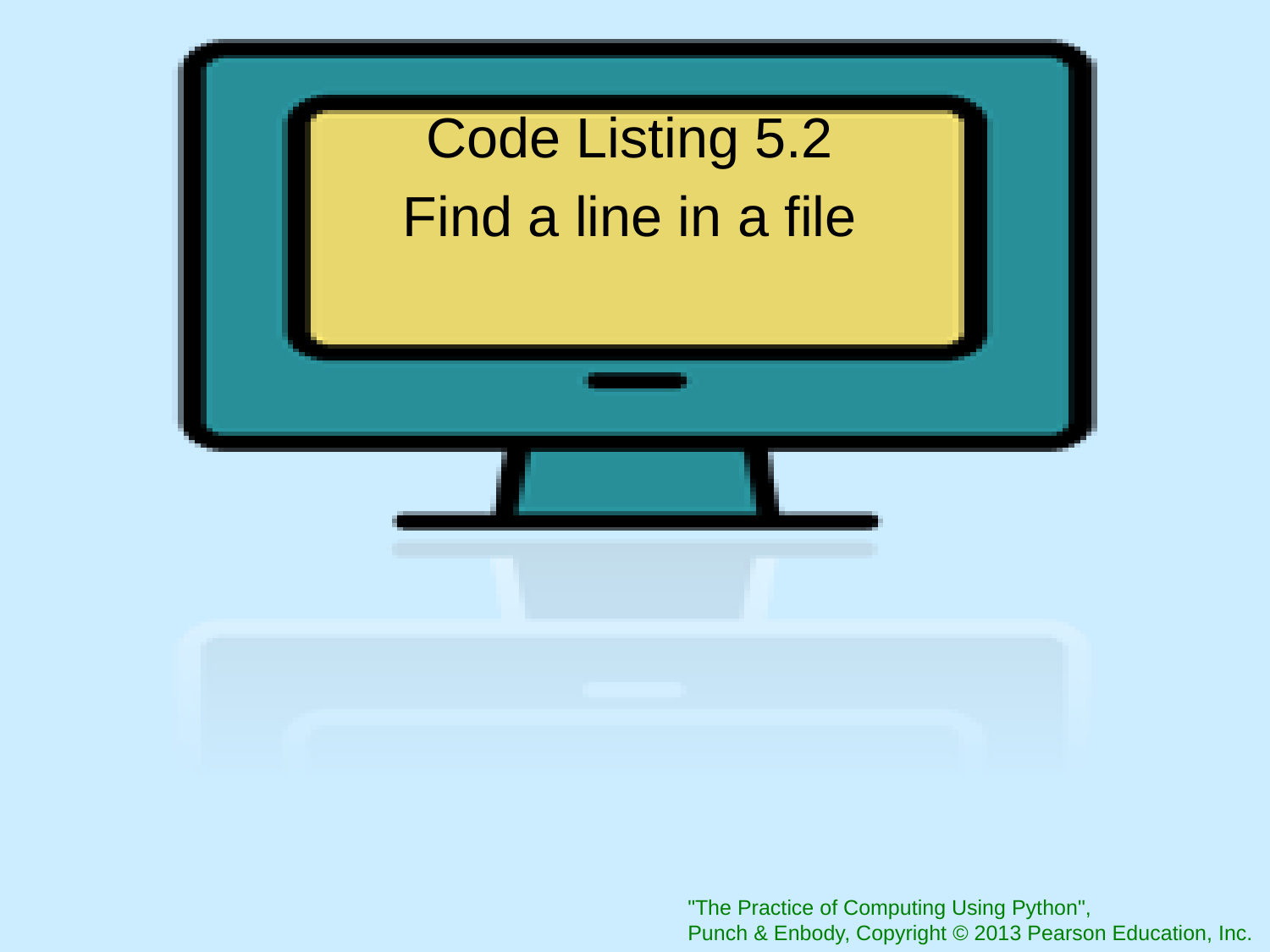

Code Listing 5.2
Find a line in a file